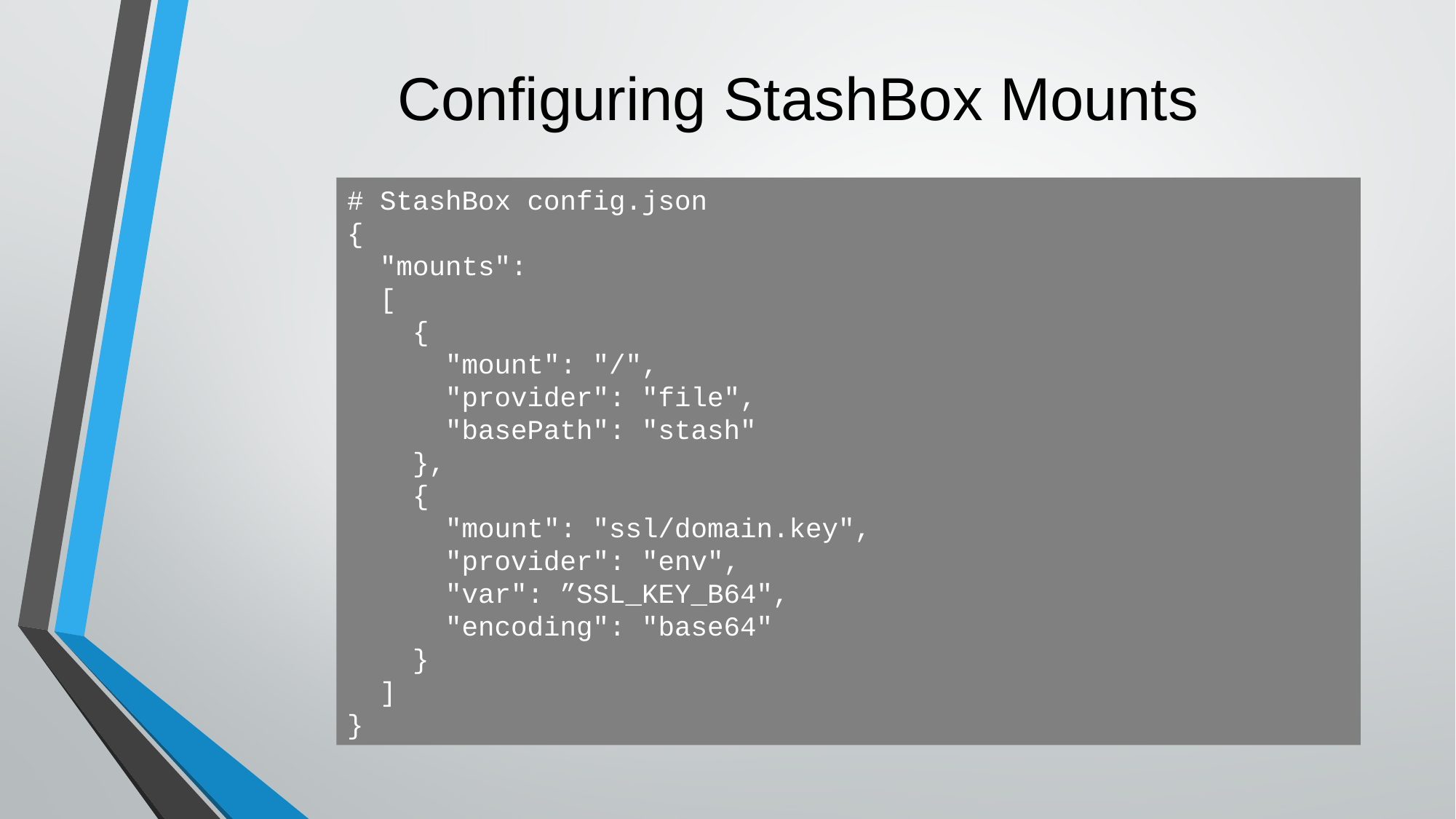

# Configuring StashBox Mounts
# StashBox config.json
{
  "mounts":
  [
    {
      "mount": "/",
      "provider": "file",
      "basePath": "stash"
    },
    {
      "mount": "ssl/domain.key",
      "provider": "env",
      "var": ”SSL_KEY_B64",
      "encoding": "base64"
    }
  ]
}